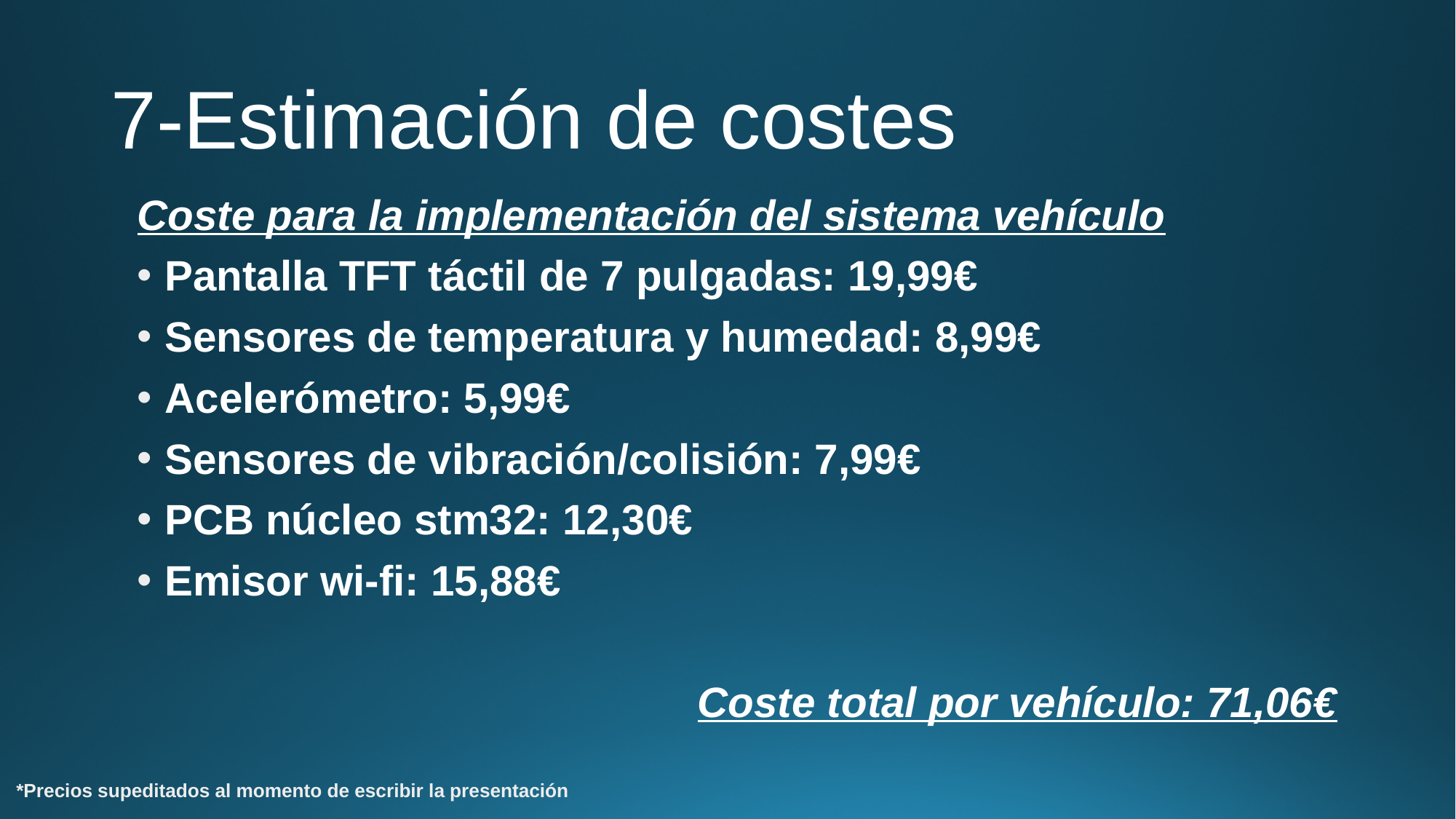

# 7-Estimación de costes
Coste para la implementación del sistema vehículo
Pantalla TFT táctil de 7 pulgadas: 19,99€
Sensores de temperatura y humedad: 8,99€
Acelerómetro: 5,99€
Sensores de vibración/colisión: 7,99€
PCB núcleo stm32: 12,30€
Emisor wi-fi: 15,88€

Coste total por vehículo: 71,06€

*Precios supeditados al momento de escribir la presentación